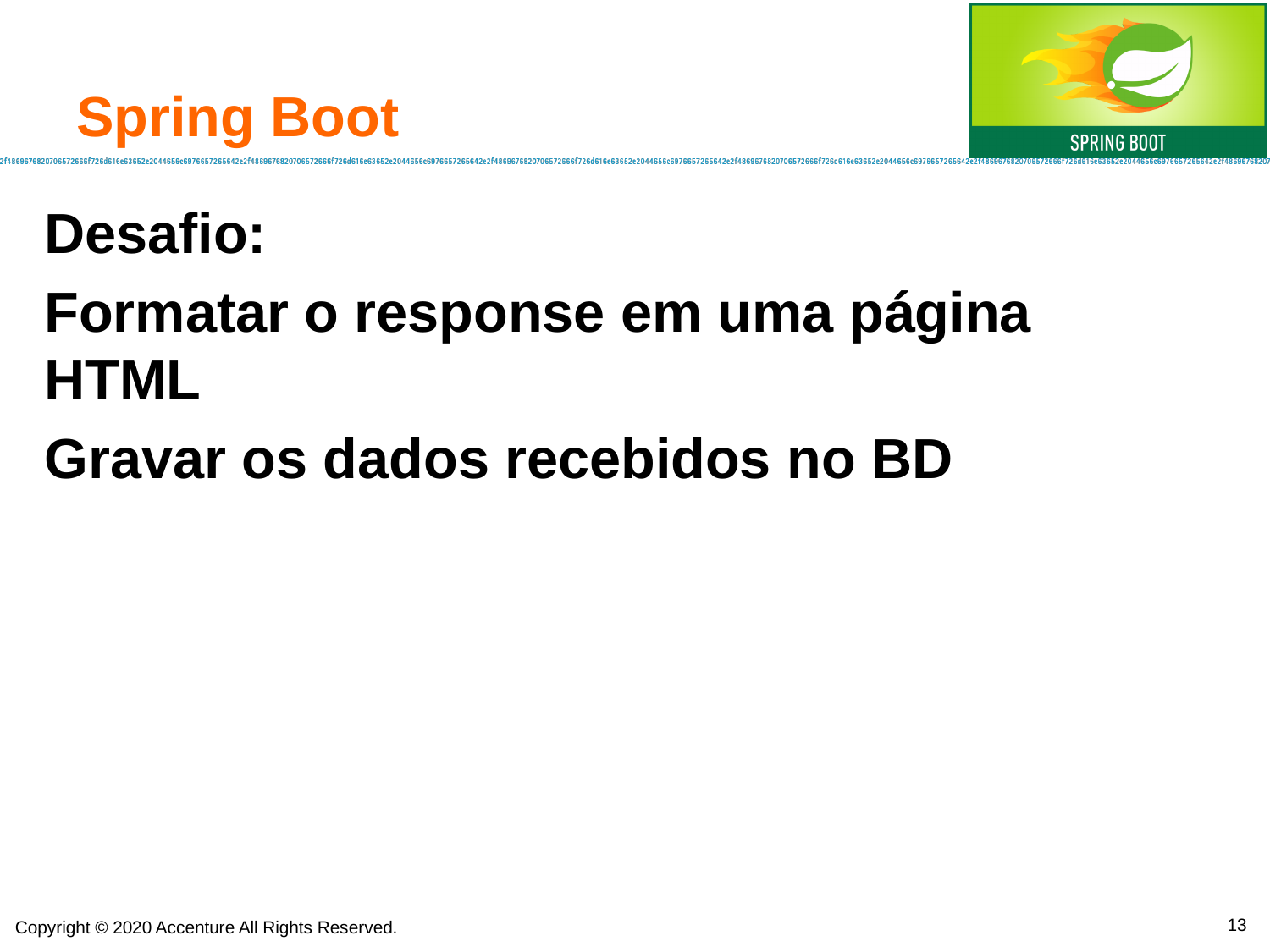

# Spring Boot

Desafio:
Formatar o response em uma página HTML
Gravar os dados recebidos no BD

13